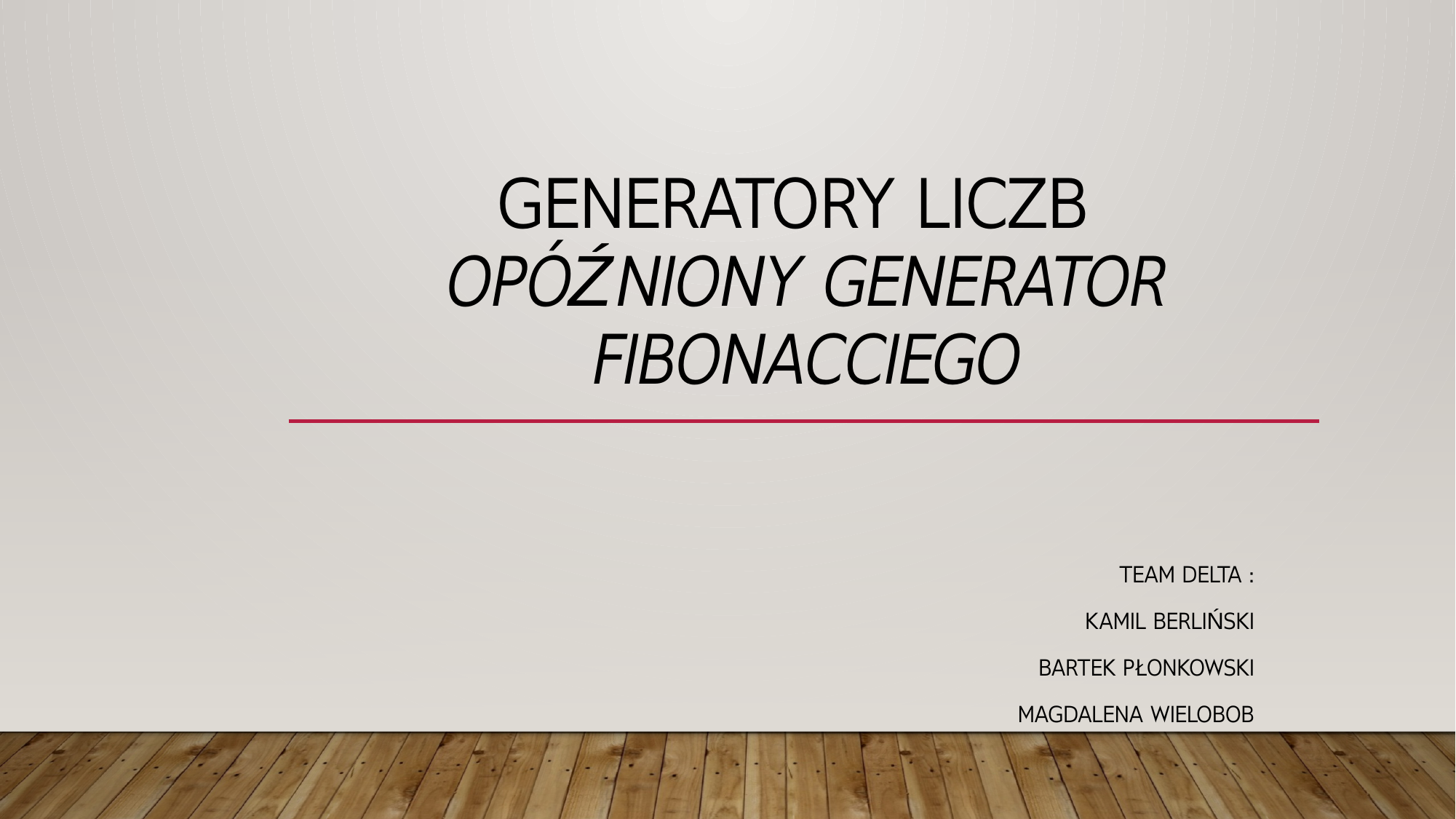

# Generatory liczb Opóźniony generator Fibonacciego
Team delta :
Kamil Berliński
Bartek Płonkowski
Magdalena Wielobob